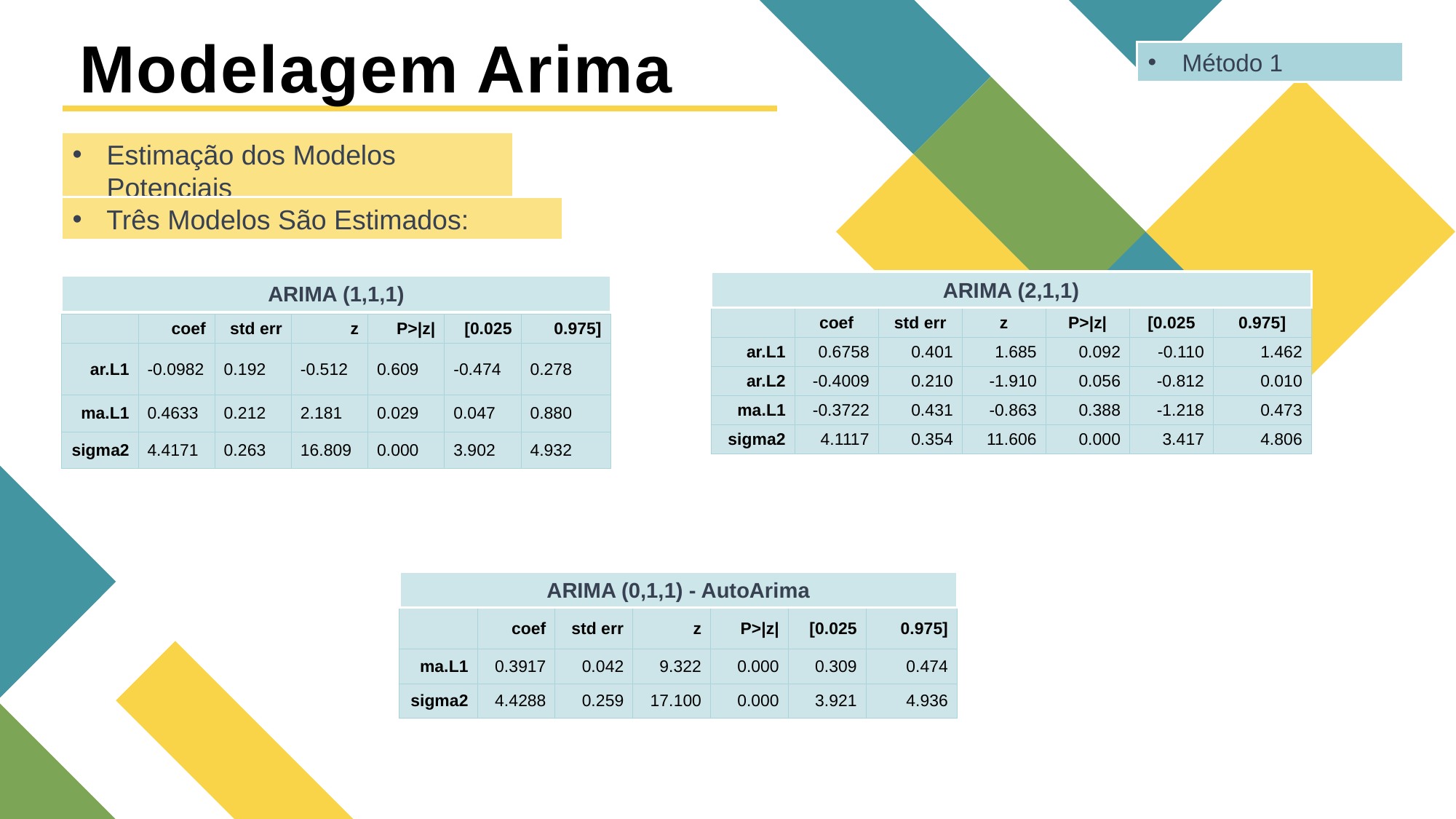

# Modelagem Arima
Método 1

Estimação dos Modelos Potenciais
Três Modelos São Estimados:
ARIMA (2,1,1)
ARIMA (1,1,1)
|  | coef | std err | z | P>|z| | [0.025 | 0.975] |
| --- | --- | --- | --- | --- | --- | --- |
| ar.L1 | 0.6758 | 0.401 | 1.685 | 0.092 | -0.110 | 1.462 |
| ar.L2 | -0.4009 | 0.210 | -1.910 | 0.056 | -0.812 | 0.010 |
| ma.L1 | -0.3722 | 0.431 | -0.863 | 0.388 | -1.218 | 0.473 |
| sigma2 | 4.1117 | 0.354 | 11.606 | 0.000 | 3.417 | 4.806 |
|  | coef | std err | z | P>|z| | [0.025 | 0.975] |
| --- | --- | --- | --- | --- | --- | --- |
| ar.L1 | -0.0982 | 0.192 | -0.512 | 0.609 | -0.474 | 0.278 |
| ma.L1 | 0.4633 | 0.212 | 2.181 | 0.029 | 0.047 | 0.880 |
| sigma2 | 4.4171 | 0.263 | 16.809 | 0.000 | 3.902 | 4.932 |
ARIMA (0,1,1) - AutoArima
|  | coef | std err | z | P>|z| | [0.025 | 0.975] |
| --- | --- | --- | --- | --- | --- | --- |
| ma.L1 | 0.3917 | 0.042 | 9.322 | 0.000 | 0.309 | 0.474 |
| sigma2 | 4.4288 | 0.259 | 17.100 | 0.000 | 3.921 | 4.936 |